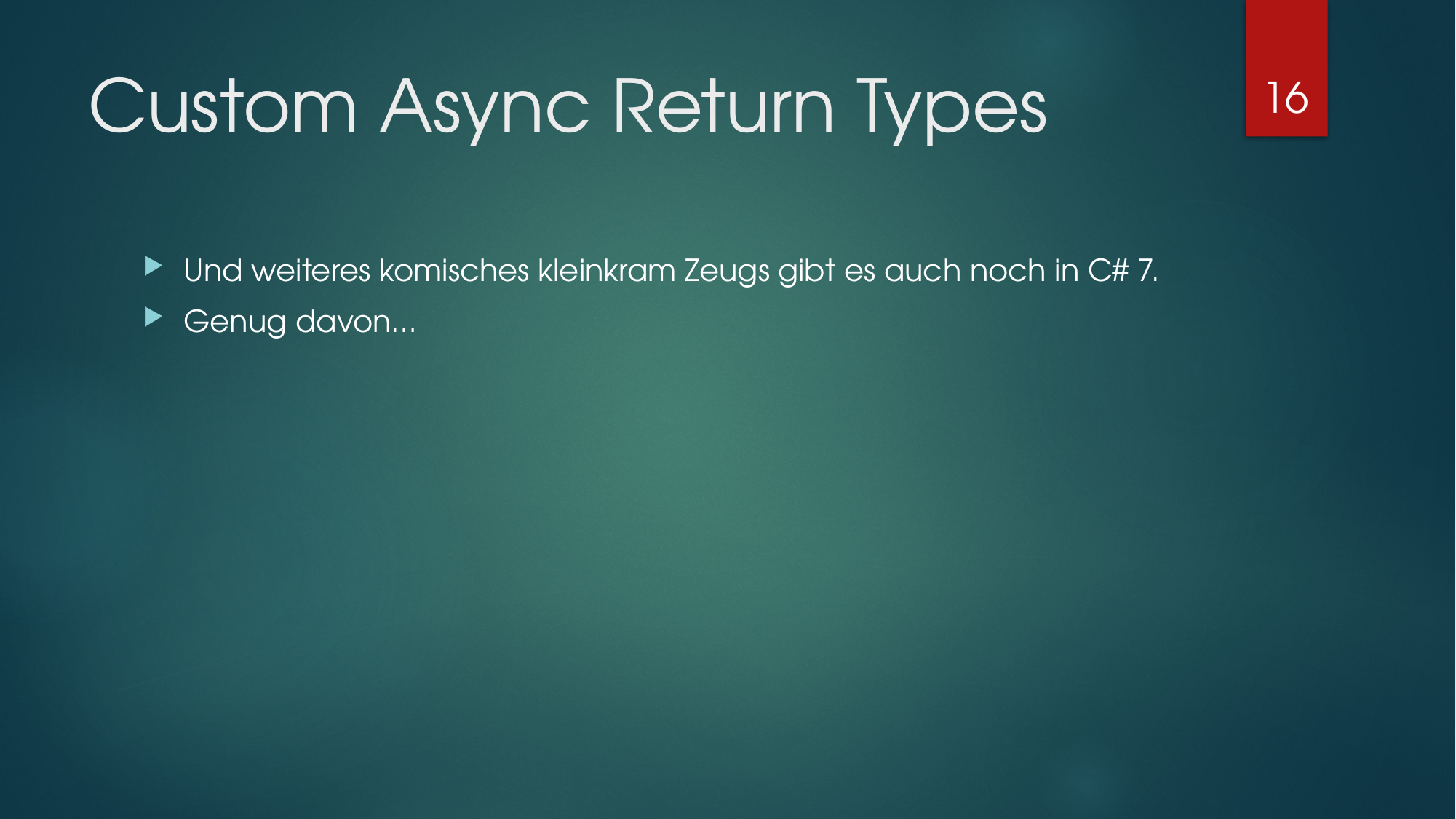

16
# Custom Async Return Types
Und weiteres komisches kleinkram Zeugs gibt es auch noch in C# 7.
Genug davon…